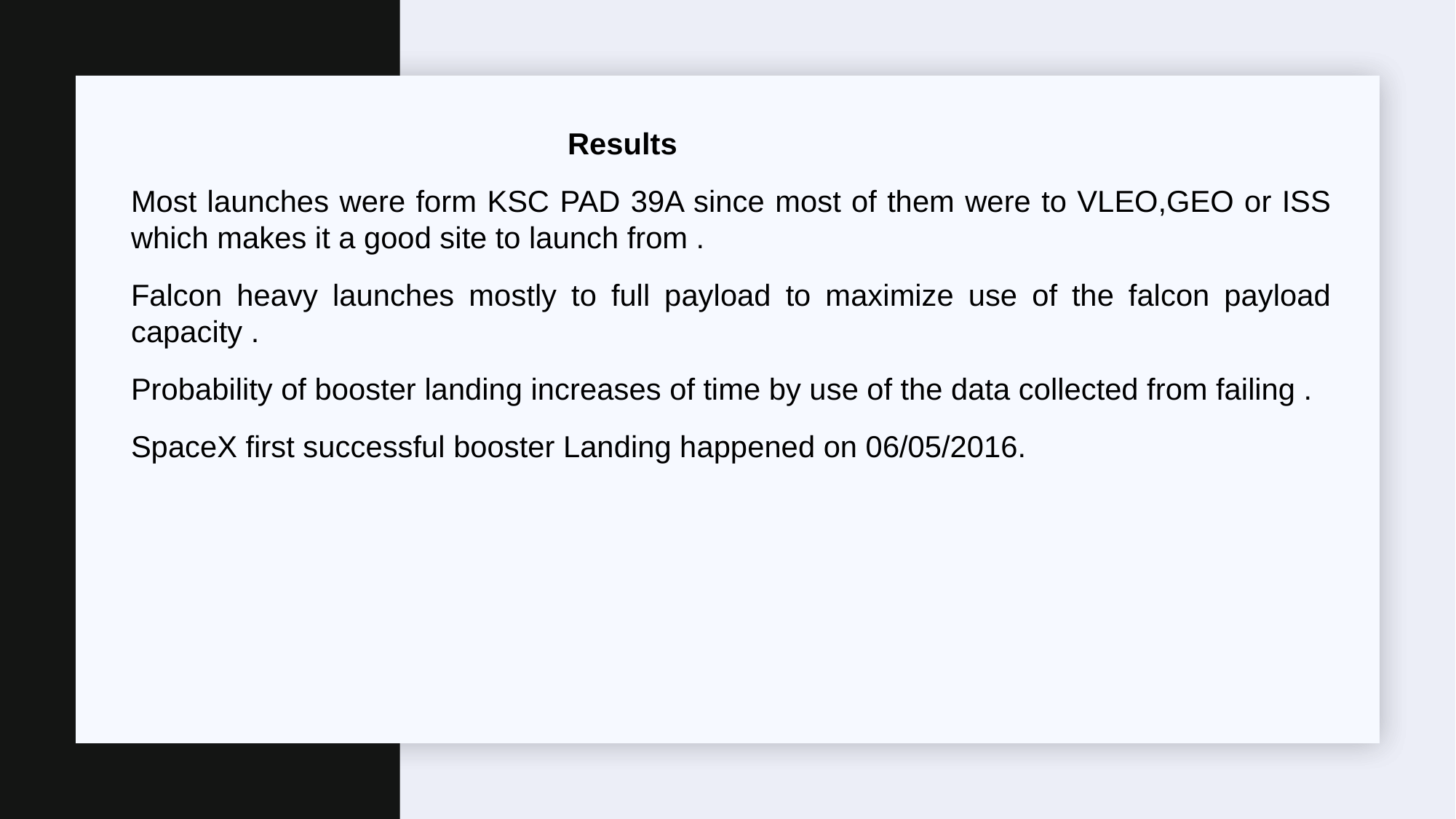

Results
Most launches were form KSC PAD 39A since most of them were to VLEO,GEO or ISS which makes it a good site to launch from .
Falcon heavy launches mostly to full payload to maximize use of the falcon payload capacity .
Probability of booster landing increases of time by use of the data collected from failing .
SpaceX first successful booster Landing happened on 06/05/2016.